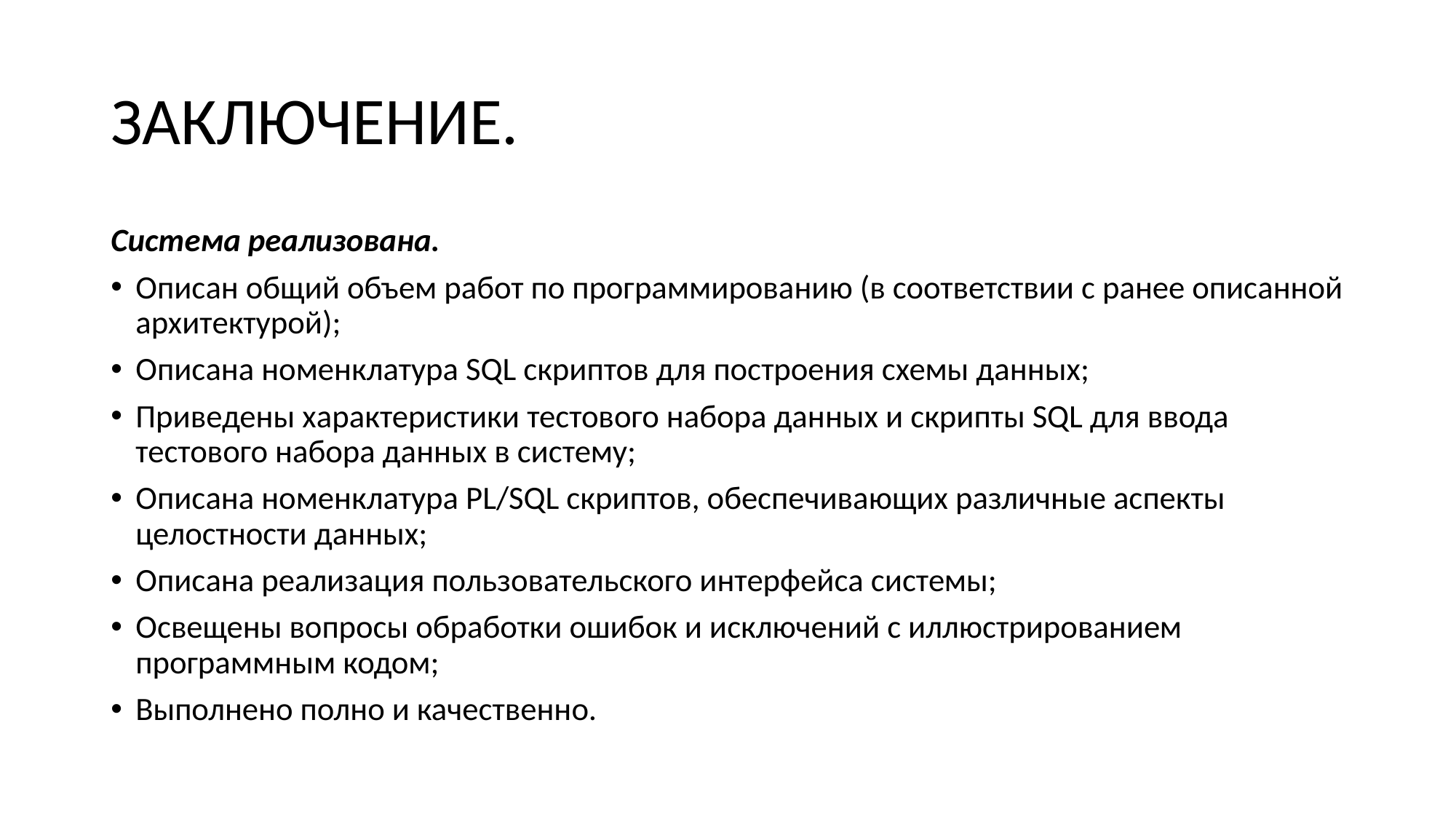

# ЗАКЛЮЧЕНИЕ.
Система реализована.
Описан общий объем работ по программированию (в соответствии с ранее описанной архитектурой);
Описана номенклатура SQL скриптов для построения схемы данных;
Приведены характеристики тестового набора данных и скрипты SQL для ввода тестового набора данных в систему;
Описана номенклатура PL/SQL скриптов, обеспечивающих различные аспекты целостности данных;
Описана реализация пользовательского интерфейса системы;
Освещены вопросы обработки ошибок и исключений с иллюстрированием программным кодом;
Выполнено полно и качественно.